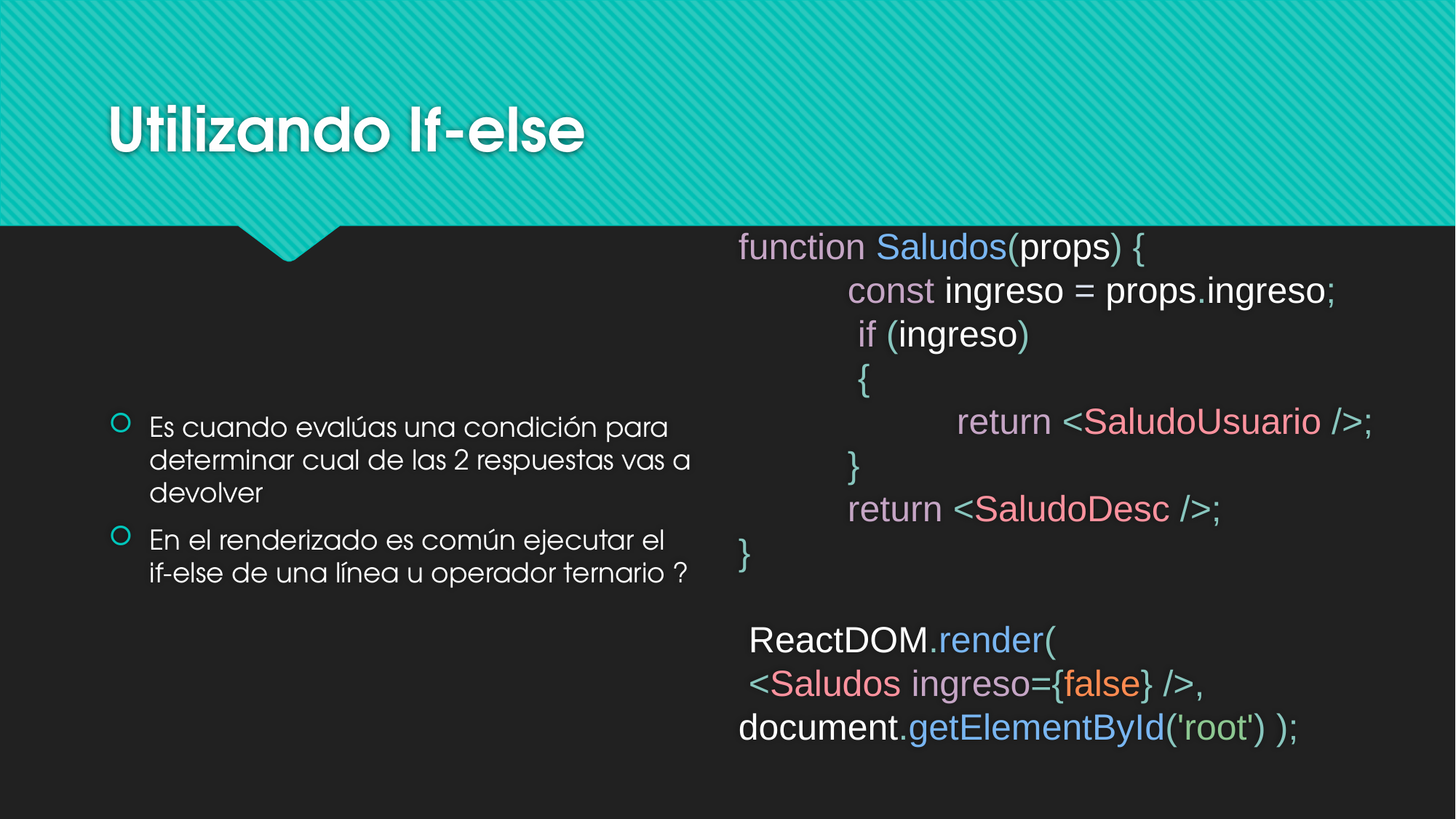

# Utilizando If-else
function Saludos(props) {
	const ingreso = props.ingreso;
	 if (ingreso)
	 {
          		return <SaludoUsuario />;
	}
	return <SaludoDesc />;
}

 ReactDOM.render(
 <Saludos ingreso={false} />,
document.getElementById('root') );
Es cuando evalúas una condición para determinar cual de las 2 respuestas vas a devolver
En el renderizado es común ejecutar el if-else de una línea u operador ternario ?